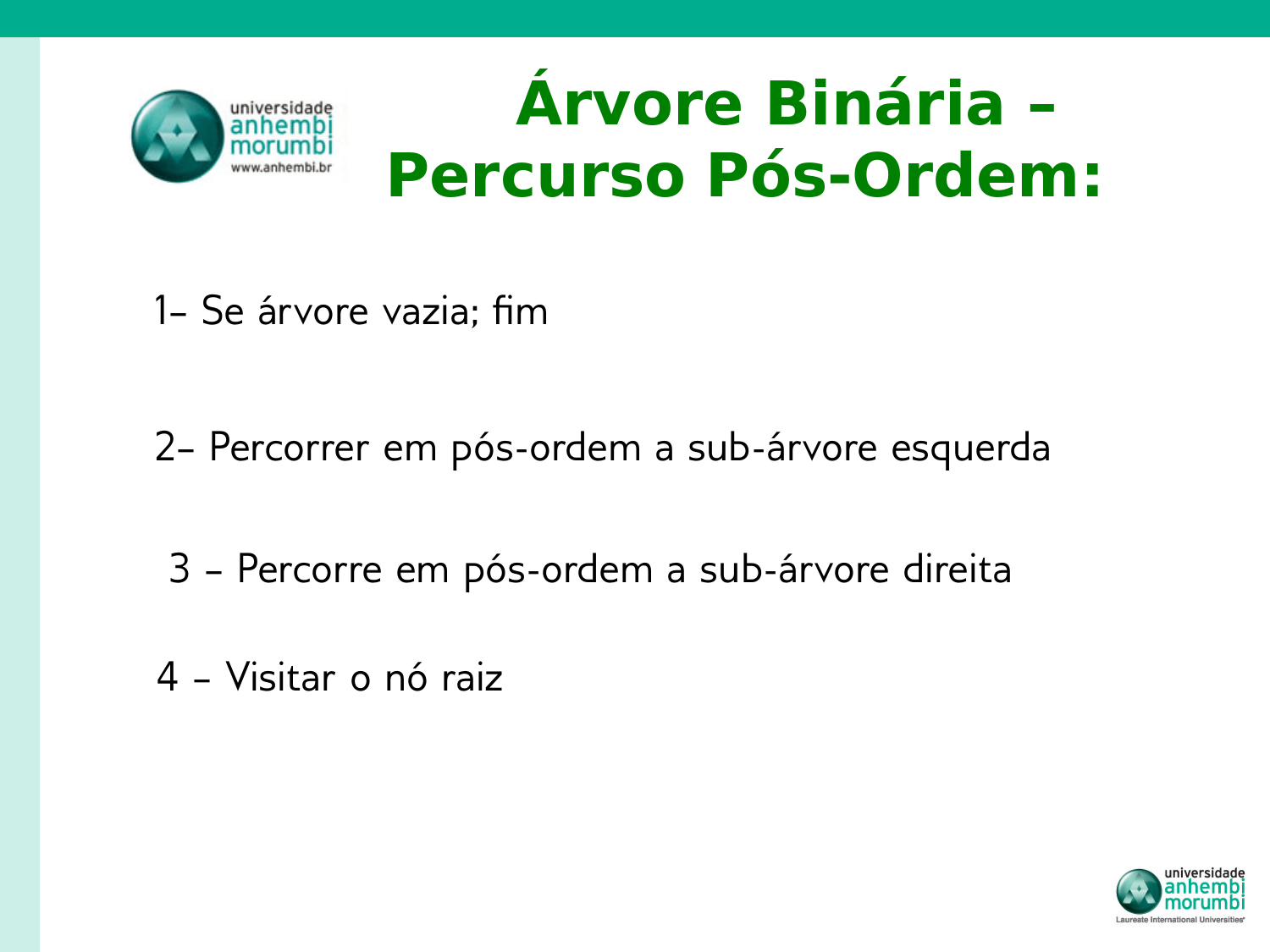

# Árvore Binária –
 	Percurso	Pós-Ordem:

– Se árvore vazia; fim
– Percorrer em pós-ordem a sub-árvore esquerda  3 – Percorre em pós-ordem a sub-árvore direita

4 – Visitar o nó raiz